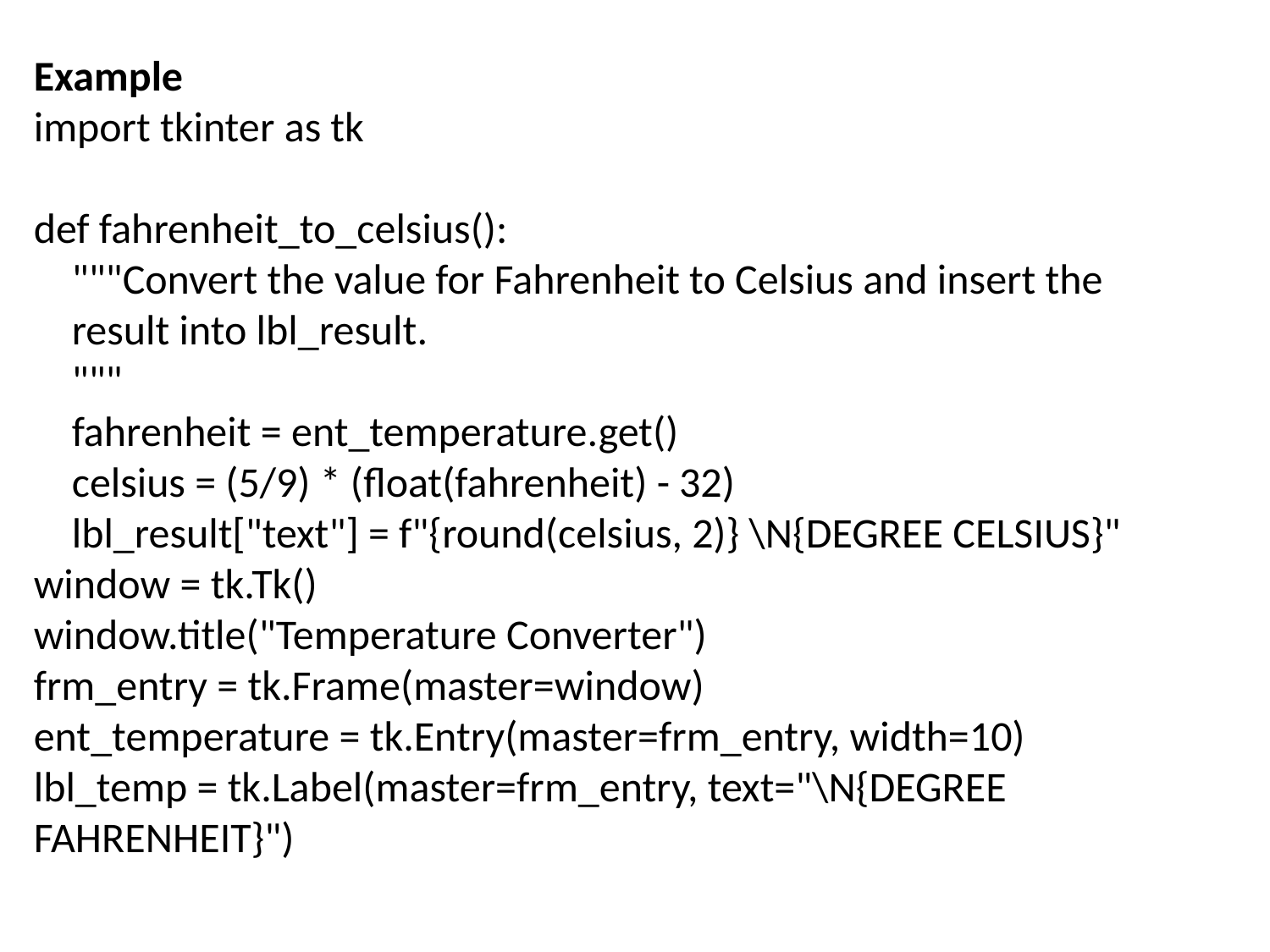

Example
import tkinter as tk

def fahrenheit_to_celsius():
    """Convert the value for Fahrenheit to Celsius and insert the
    result into lbl_result.
    """
    fahrenheit = ent_temperature.get()
    celsius = (5/9) * (float(fahrenheit) - 32)
    lbl_result["text"] = f"{round(celsius, 2)} \N{DEGREE CELSIUS}"
window = tk.Tk()
window.title("Temperature Converter")
frm_entry = tk.Frame(master=window)
ent_temperature = tk.Entry(master=frm_entry, width=10)
lbl_temp = tk.Label(master=frm_entry, text="\N{DEGREE FAHRENHEIT}")